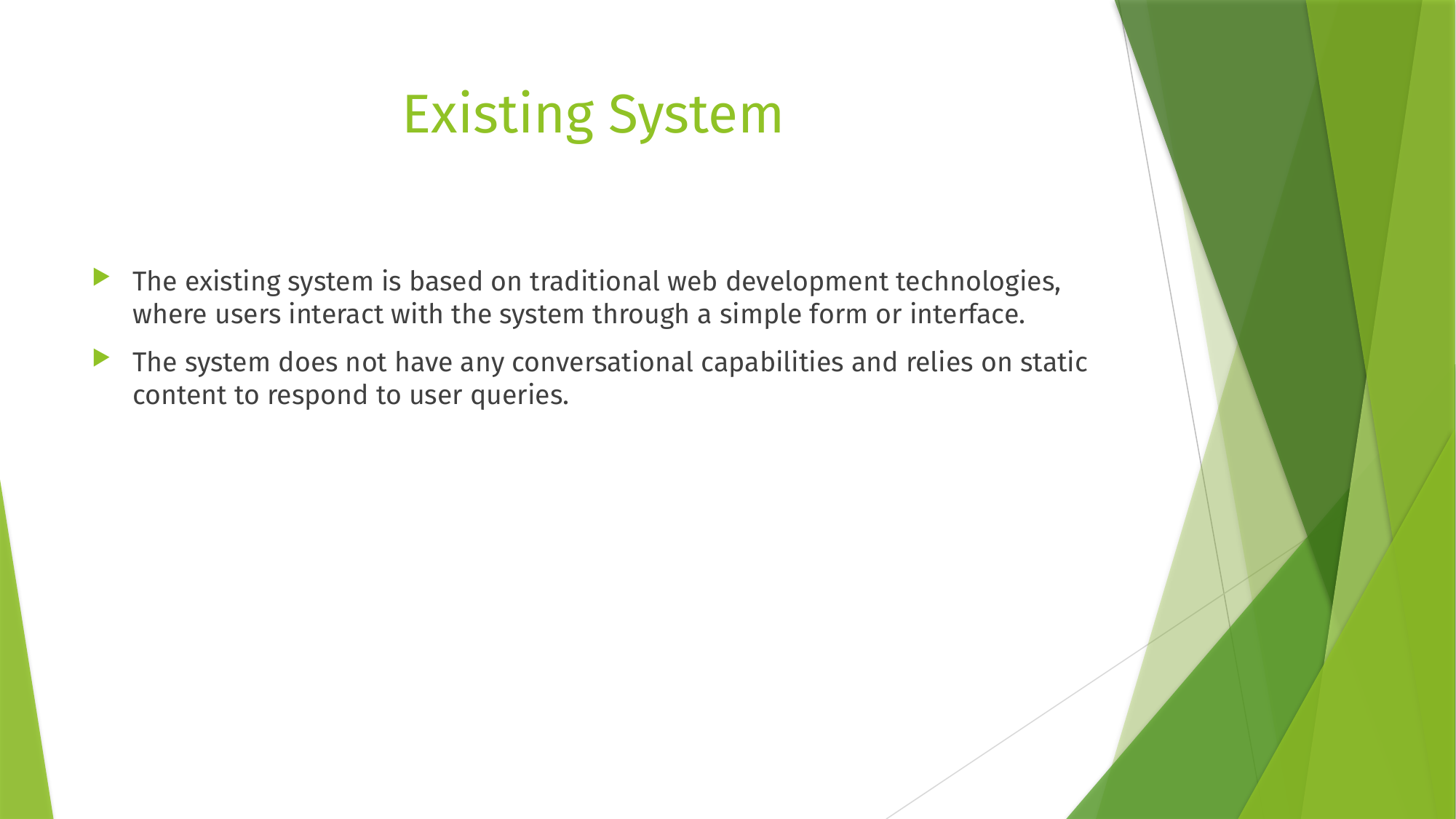

# Existing System
The existing system is based on traditional web development technologies, where users interact with the system through a simple form or interface.
The system does not have any conversational capabilities and relies on static content to respond to user queries.